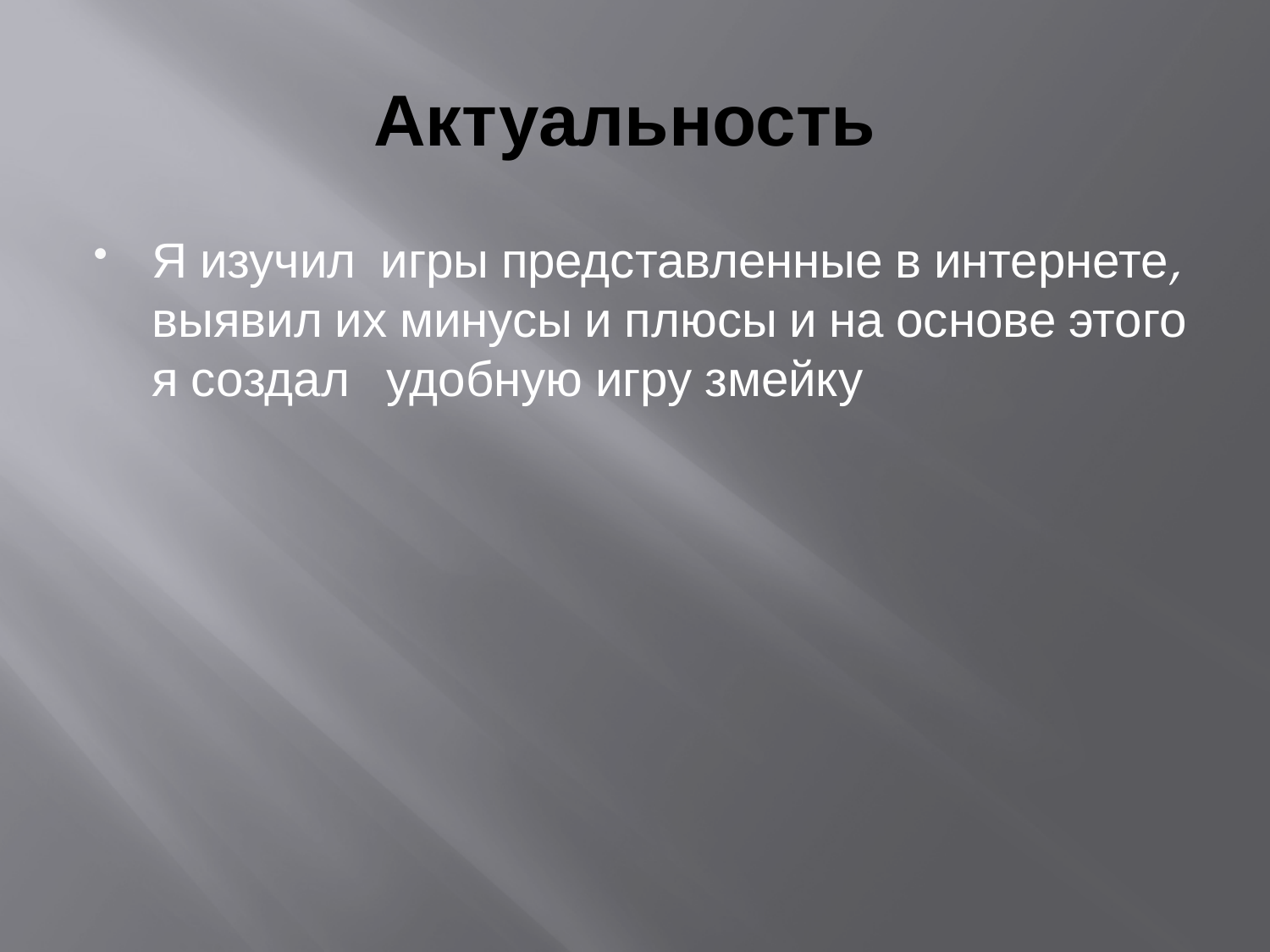

# Актуальность
Я изучил  игры представленные в интернете,  выявил их минусы и плюсы и на основе этого я создал   удобную игру змейку